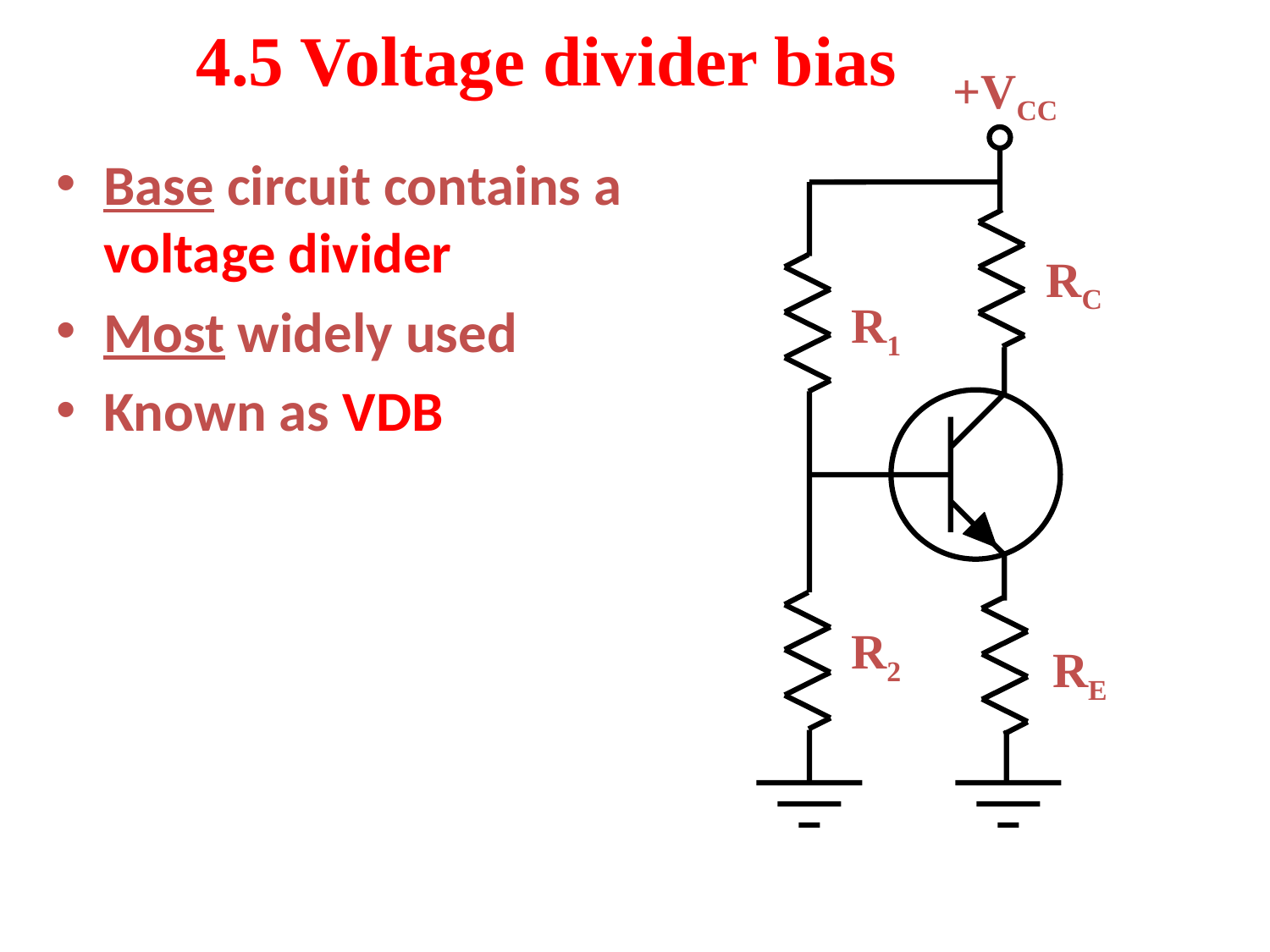

4.5 Voltage divider bias
+VCC

Base circuit contains a voltage divider
Most widely used
Known as VDB

RC

R1

R2
RE